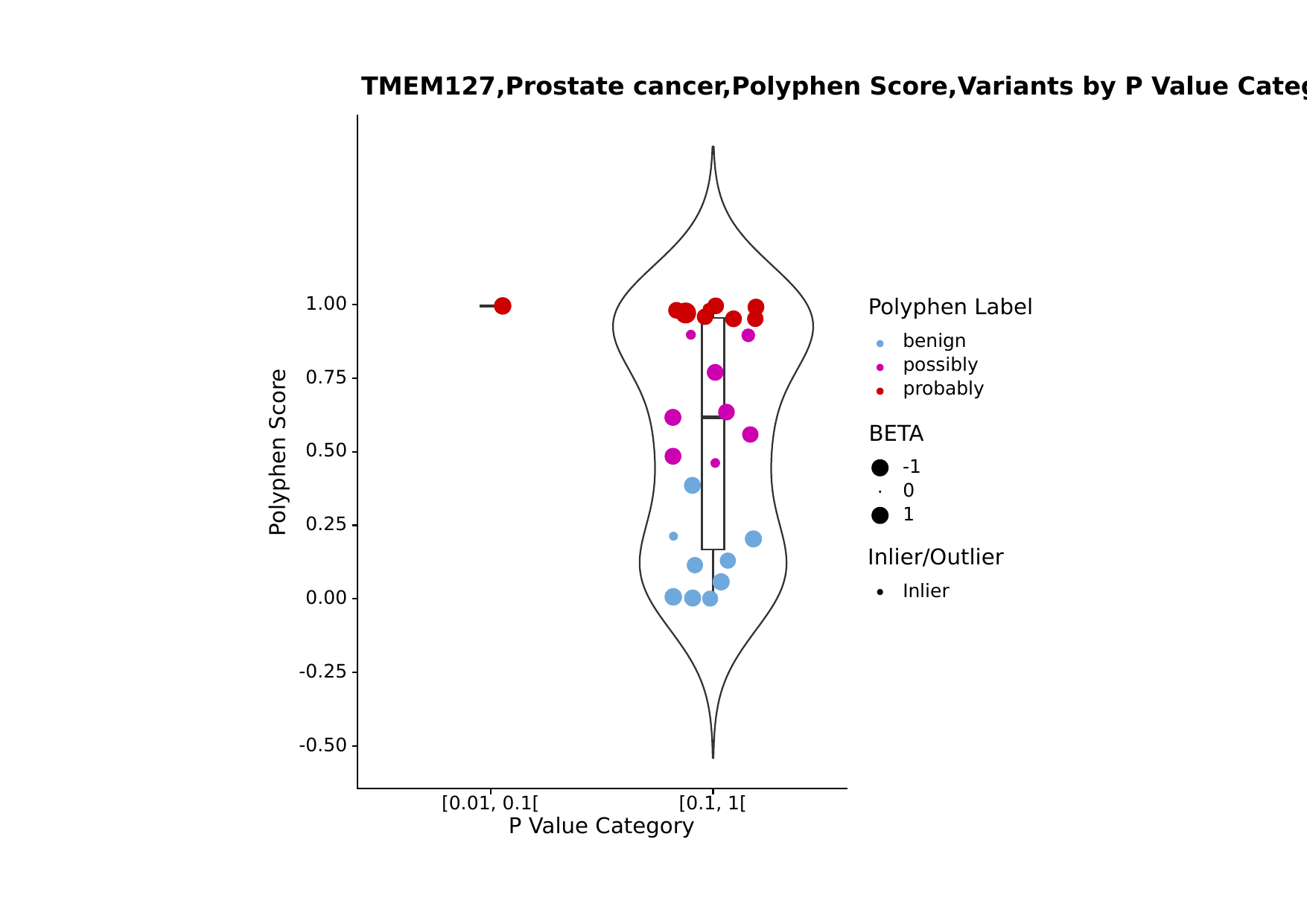

TMEM127,Prostate cancer,Polyphen Score,Variants by P Value Category

1.00

Polyphen Label

benign

possibly

0.75

probably

BETA
Polyphen Score
0.50

-1

0

1
0.25

Inlier/Outlier

Inlier

0.00

-0.25

-0.50

[0.01, 0.1[
[0.1, 1[
P Value Category